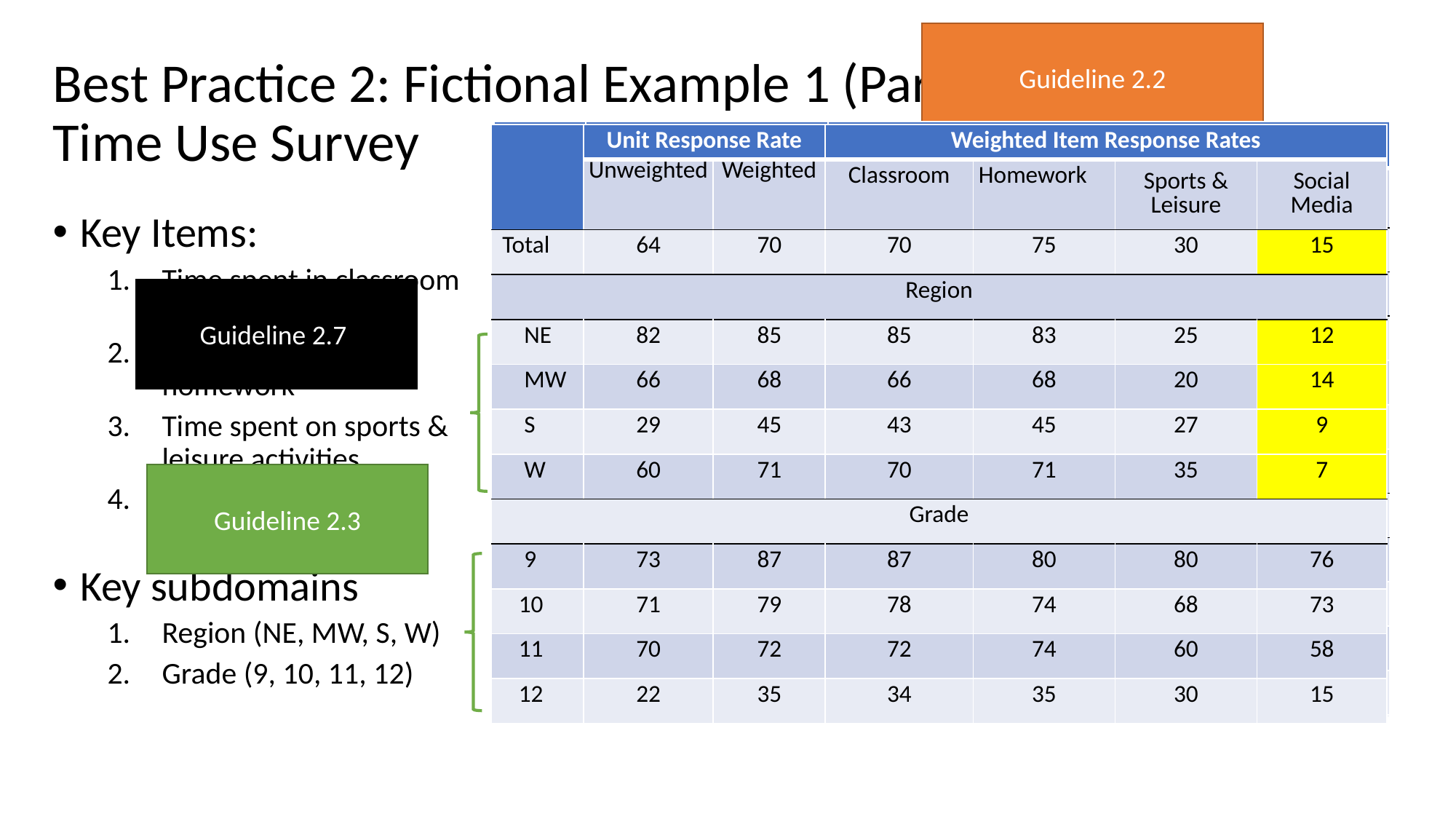

Guideline 2.2
# Best Practice 2: Fictional Example 1 (Part 1) Time Use Survey
|  | Unit Response Rate | Unit Response Rate | Weighted Item Response Rates |  |  |  |
| --- | --- | --- | --- | --- | --- | --- |
|  | Unweighted | Weighted | Classroom | Homework | Sports & Leisure | Social Media |
| Total | 64 | 70 | 70 | 75 | 30 | 15 |
| Region |  |  |  |  |  |  |
| NE | 82 | 85 | 85 | 83 | 25 | 12 |
| MW | 66 | 68 | 66 | 68 | 20 | 14 |
| S | 29 | 45 | 43 | 45 | 27 | 9 |
| W | 60 | 71 | 70 | 71 | 35 | 7 |
| Grade |  |  |  |  |  |  |
| 9 | 73 | 87 | 87 | 80 | 80 | 76 |
| 10 | 71 | 79 | 78 | 74 | 68 | 73 |
| 11 | 70 | 72 | 72 | 74 | 60 | 58 |
| 12 | 22 | 35 | 34 | 35 | 30 | 15 |
|  | Unit Response Rate | Unit Response Rate | Weighted Item Response Rates |  |  |  |
| --- | --- | --- | --- | --- | --- | --- |
|  | Unweighted | Weighted | Classroom | Homework | Sports & Leisure | Social Media |
| Total | 64 | 70 | 70 | 75 | 30 | 15 |
| Region |  |  |  |  |  |  |
| NE | 82 | 85 | 85 | 83 | 25 | 12 |
| MW | 66 | 68 | 66 | 68 | 20 | 14 |
| S | 29 | 45 | 43 | 45 | 27 | 9 |
| W | 60 | 71 | 70 | 71 | 35 | 7 |
| Grade |  |  |  |  |  |  |
| 9 | 73 | 87 | 87 | 80 | 80 | 76 |
| 10 | 71 | 79 | 78 | 74 | 68 | 73 |
| 11 | 70 | 72 | 72 | 74 | 60 | 58 |
| 12 | 22 | 35 | 34 | 35 | 30 | 15 |
|  | Unit Response Rate | Unit Response Rate | Weighted Item Response Rates |  |  |  |
| --- | --- | --- | --- | --- | --- | --- |
|  | Unweighted | Weighted | Classroom | Homework | Sports & Leisure | Social Media |
| Total | 64 | 70 | 70 | 75 | 30 | 15 |
| Region |  |  |  |  |  |  |
| NE | 82 | 85 | 85 | 83 | 25 | 12 |
| MW | 66 | 68 | 66 | 68 | 20 | 14 |
| S | 29 | 45 | 43 | 45 | 27 | 9 |
| W | 60 | 71 | 70 | 71 | 35 | 7 |
| Grade |  |  |  |  |  |  |
| 9 | 73 | 87 | 87 | 80 | 80 | 76 |
| 10 | 71 | 79 | 78 | 74 | 68 | 73 |
| 11 | 70 | 72 | 72 | 74 | 60 | 58 |
| 12 | 22 | 35 | 34 | 35 | 30 | 15 |
Key Items:
Time spent in classroom (classes)
Time spent on homework
Time spent on sports & leisure activities
Time spent on social media
Key subdomains
Region (NE, MW, S, W)
Grade (9, 10, 11, 12)

Guideline 2.7

Guideline 2.3